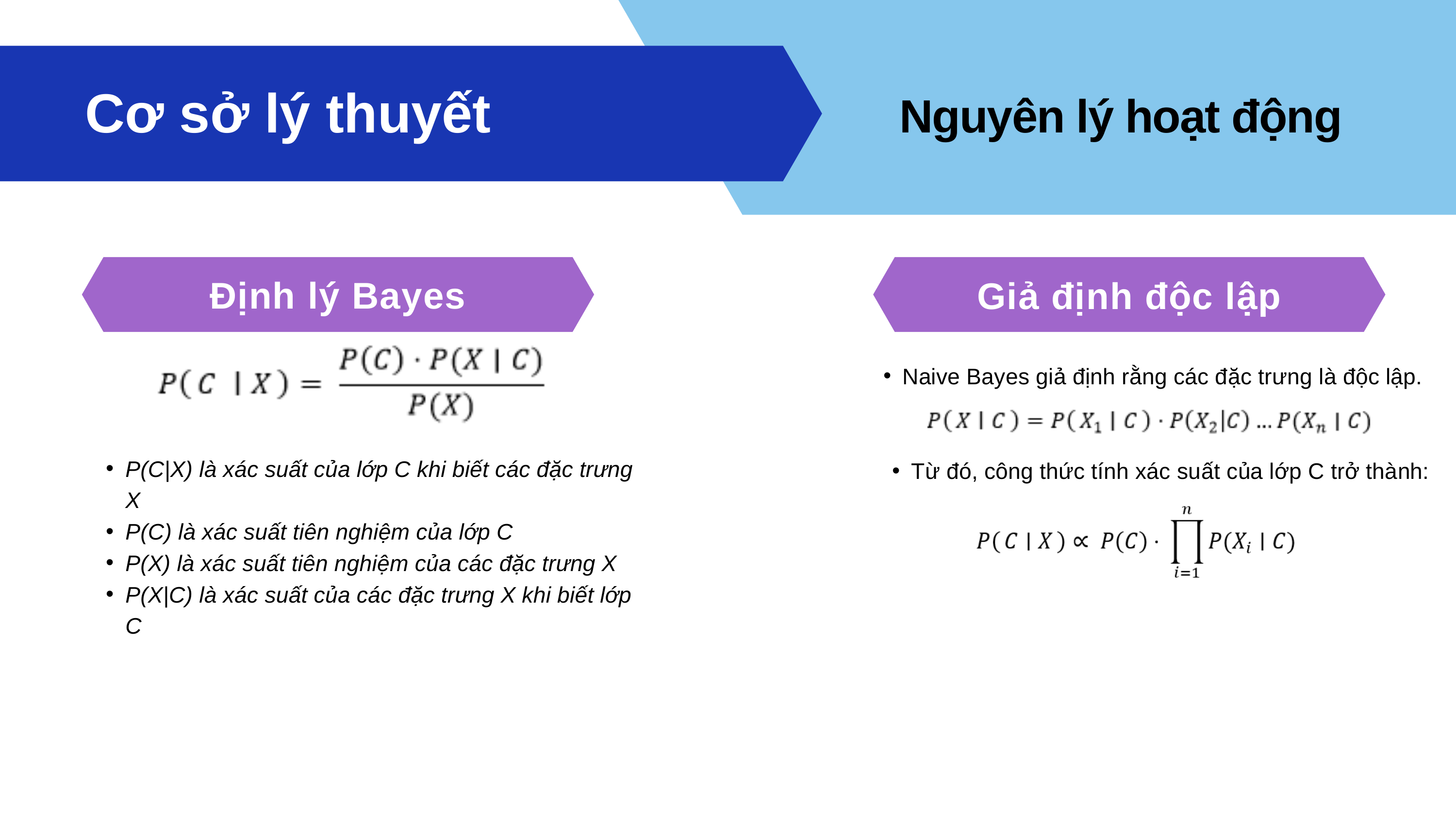

Cơ sở lý thuyết
Nguyên lý hoạt động

Định lý Bayes

Giả định độc lập

Naive Bayes giả định rằng các đặc trưng là độc lập.

P(C|X) là xác suất của lớp C khi biết các đặc trưng X
P(C) là xác suất tiên nghiệm của lớp C
P(X) là xác suất tiên nghiệm của các đặc trưng X
P(X|C) là xác suất của các đặc trưng X khi biết lớp C
Từ đó, công thức tính xác suất của lớp C trở thành: